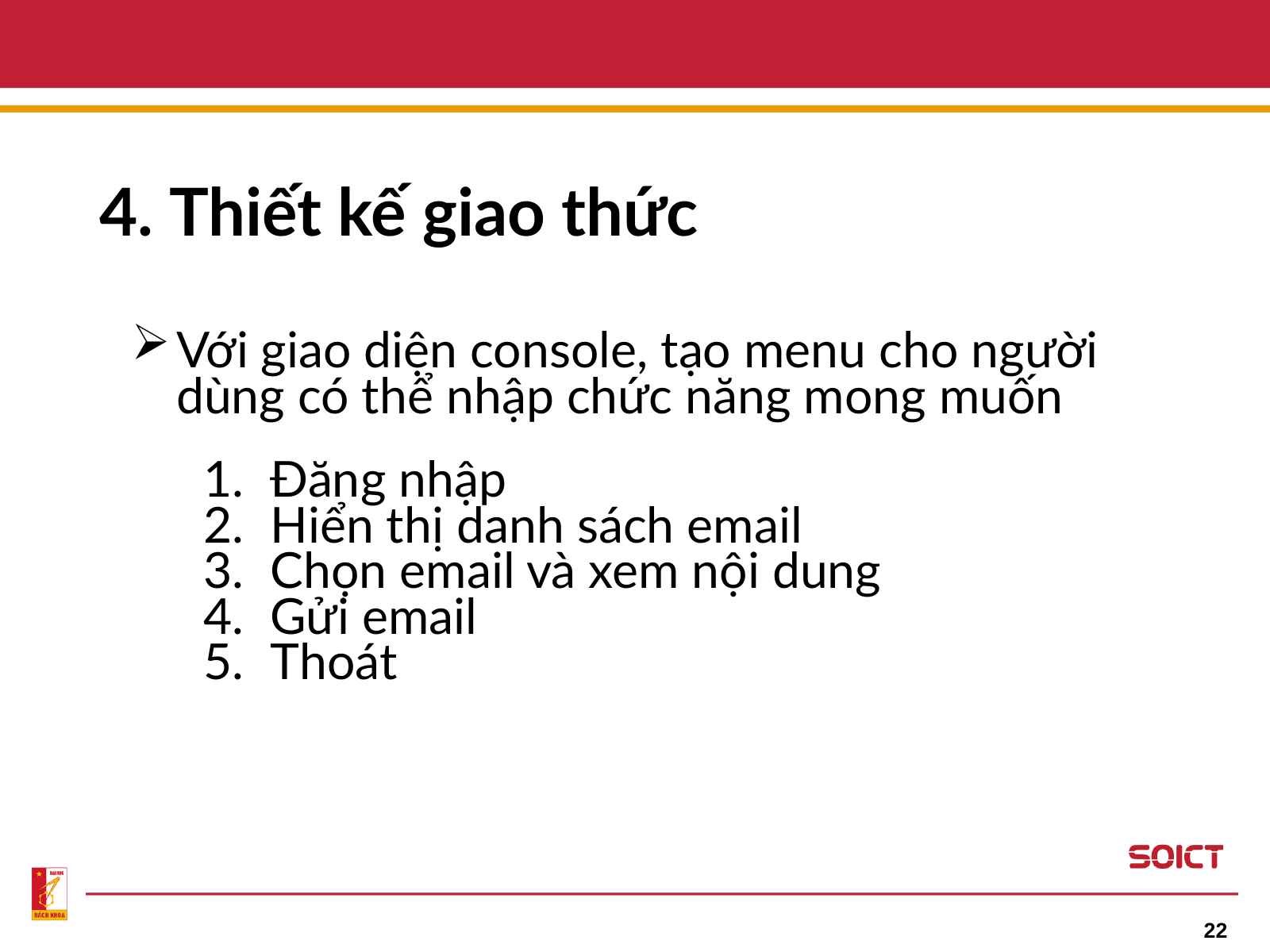

4. Thiết kế giao thức
Với giao diện console, tạo menu cho người dùng có thể nhập chức năng mong muốn
Đăng nhập
Hiển thị danh sách email
Chọn email và xem nội dung
Gửi email
Thoát

22